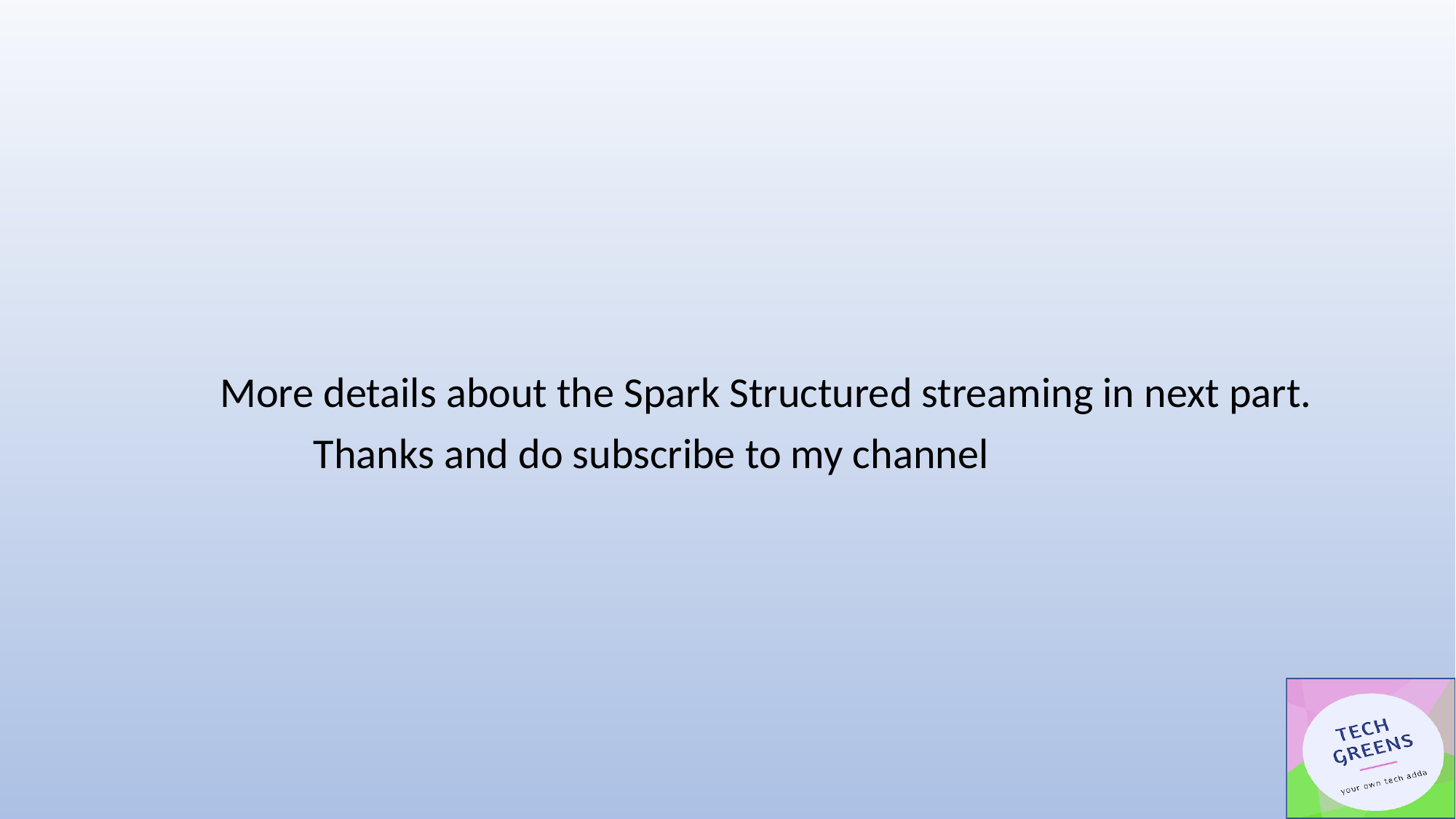

#

	More details about the Spark Structured streaming in next part.
                     Thanks and do subscribe to my channel